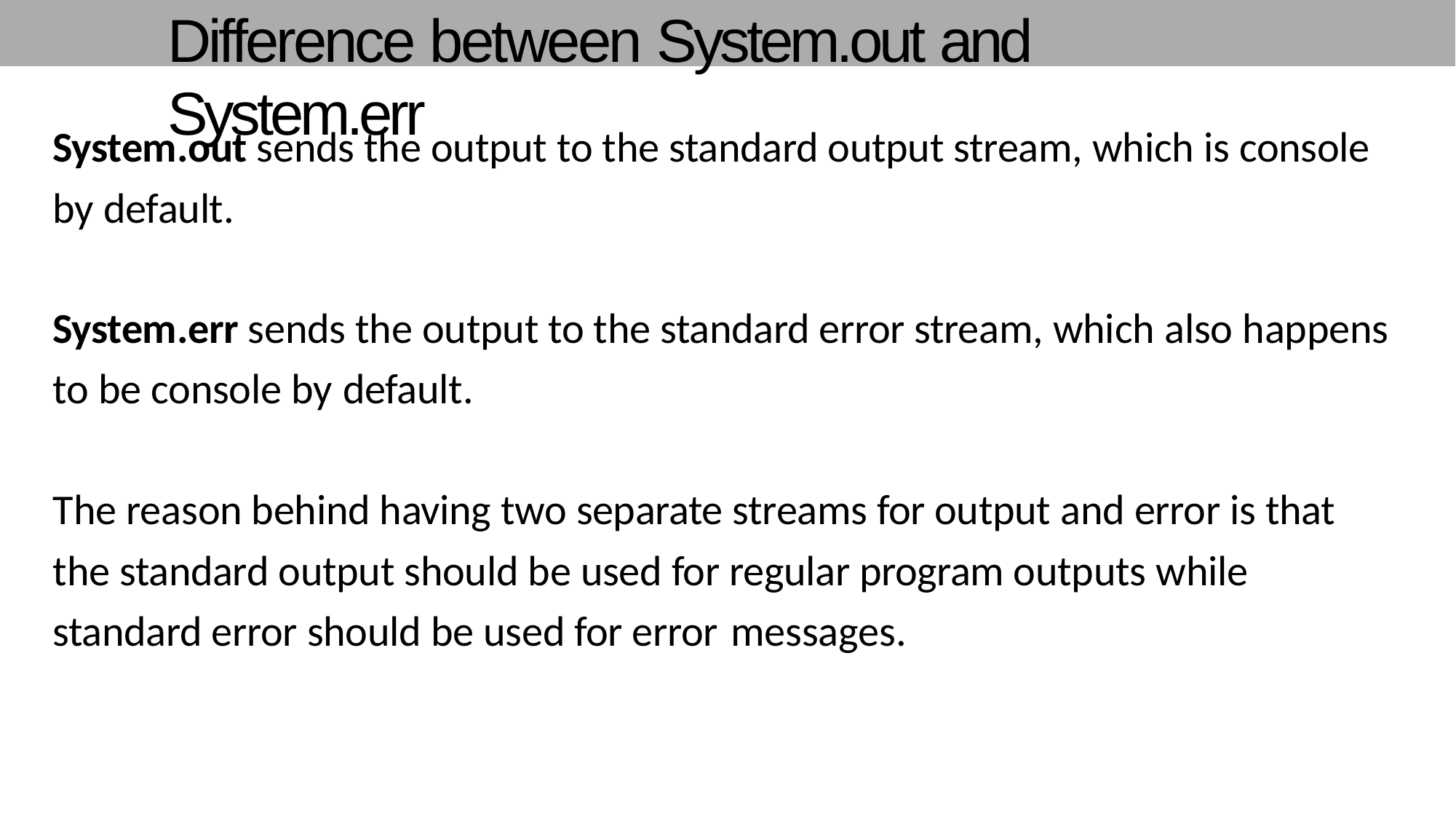

# Difference between System.out and System.err
System.out sends the output to the standard output stream, which is console  by default.

System.err sends the output to the standard error stream, which also happens  to be console by default.

The reason behind having two separate streams for output and error is that  the standard output should be used for regular program outputs while  standard error should be used for error messages.